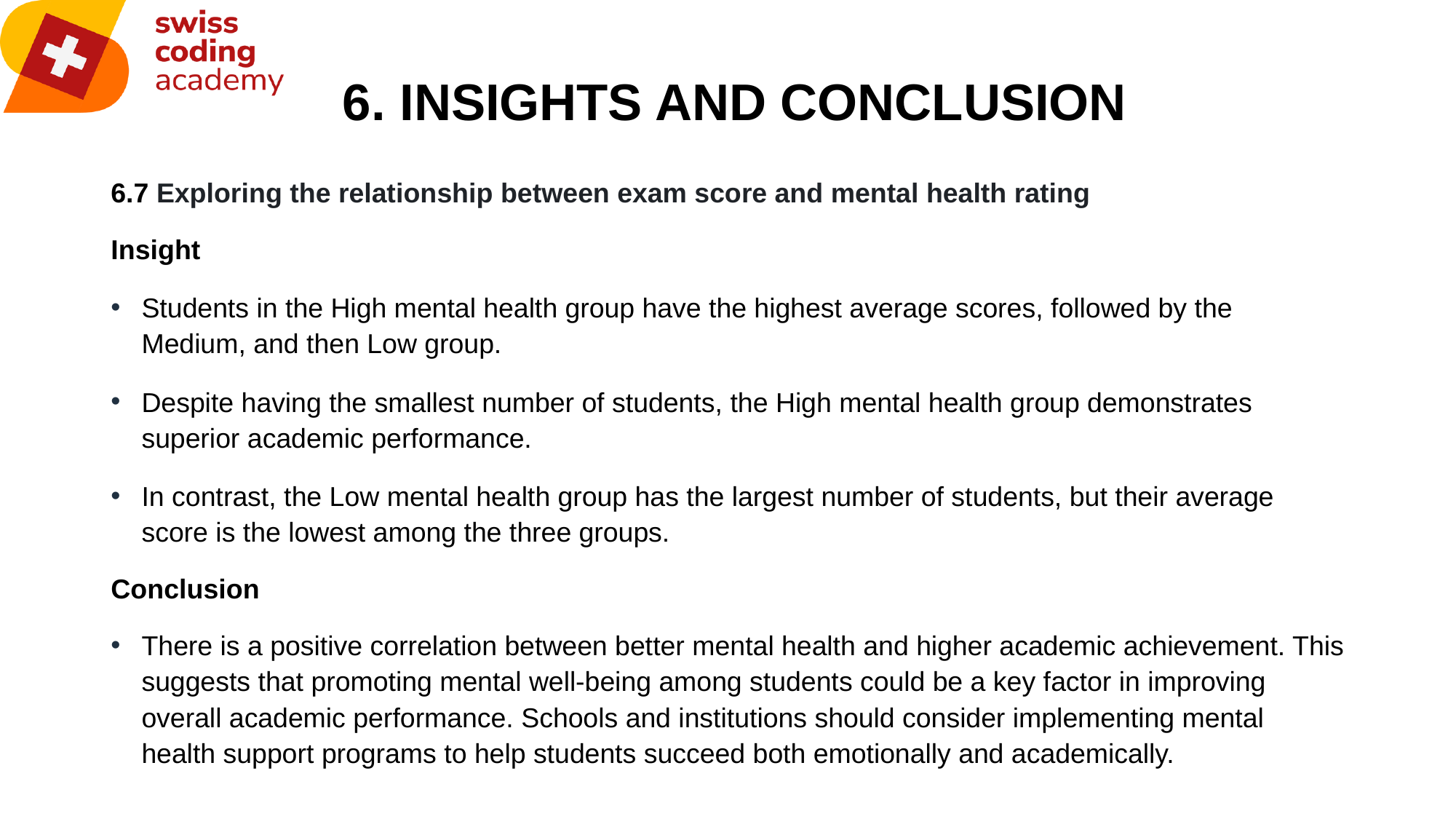

# 6. INSIGHTS AND CONCLUSION
6.7 Exploring the relationship between exam score and mental health rating
Insight
Students in the High mental health group have the highest average scores, followed by the Medium, and then Low group.
Despite having the smallest number of students, the High mental health group demonstrates superior academic performance.
In contrast, the Low mental health group has the largest number of students, but their average score is the lowest among the three groups.
Conclusion
There is a positive correlation between better mental health and higher academic achievement. This suggests that promoting mental well-being among students could be a key factor in improving overall academic performance. Schools and institutions should consider implementing mental health support programs to help students succeed both emotionally and academically.